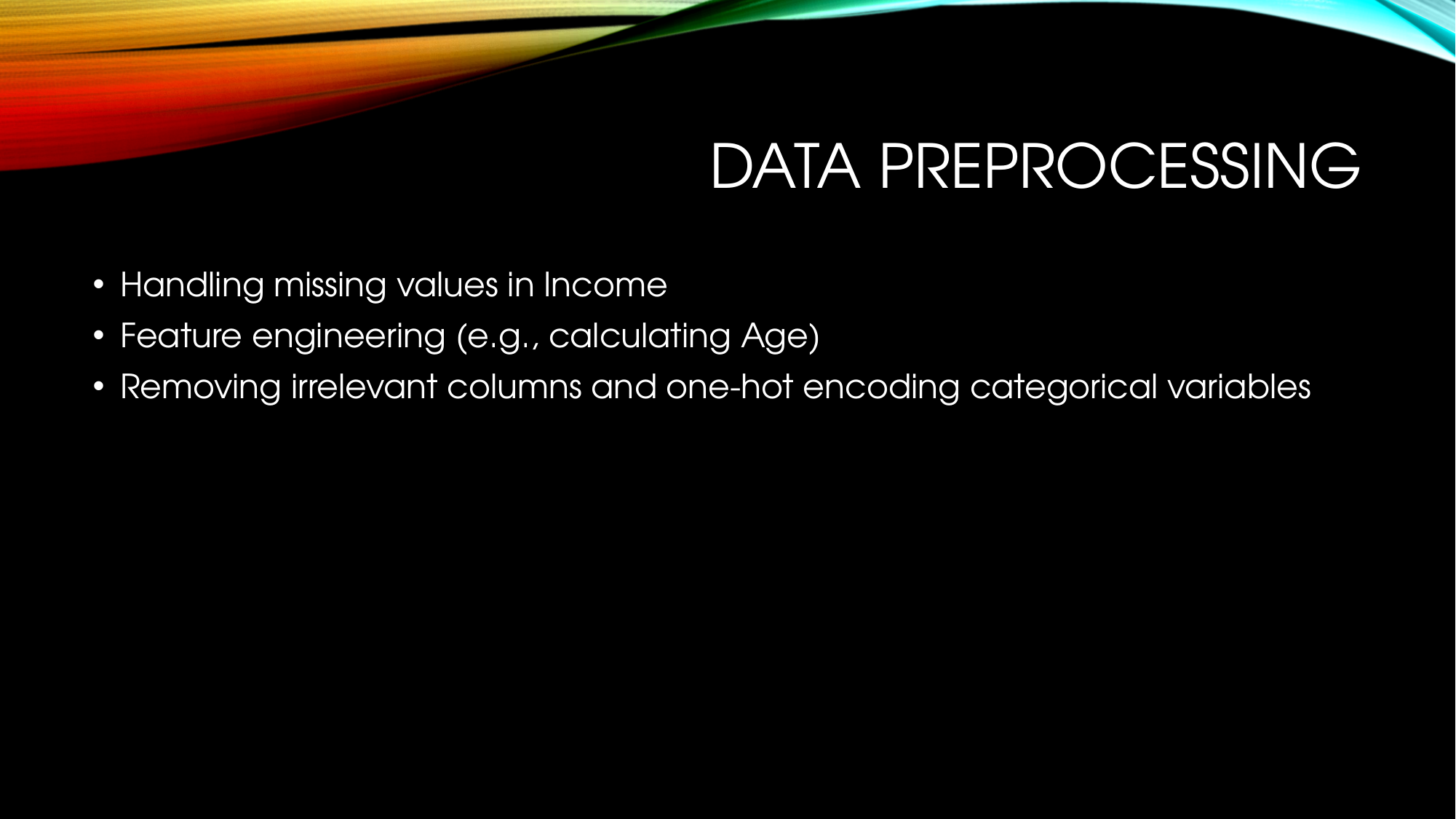

# Data Preprocessing
Handling missing values in Income
Feature engineering (e.g., calculating Age)
Removing irrelevant columns and one-hot encoding categorical variables